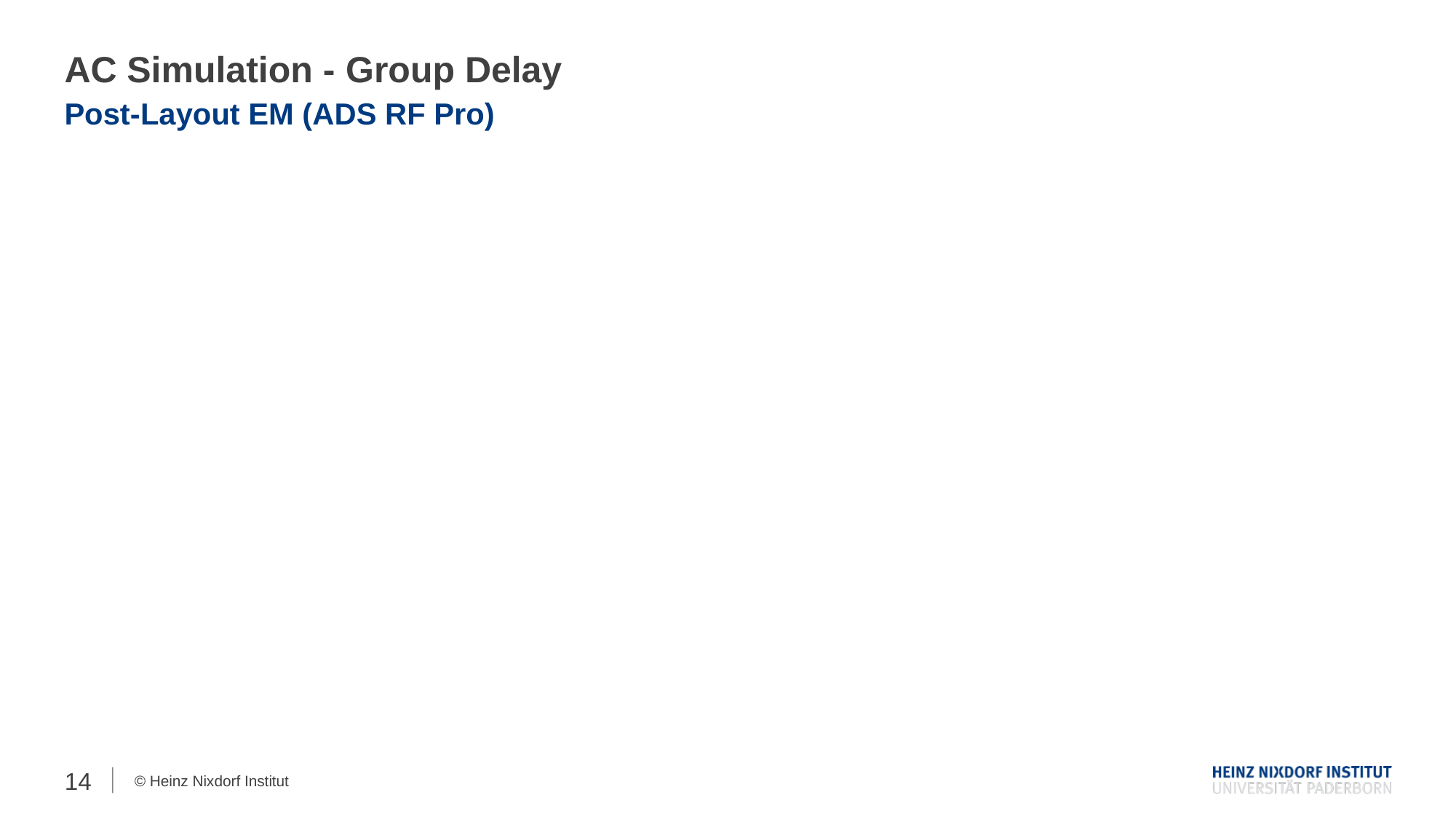

# AC Simulation - Group Delay
Post-Layout EM (ADS RF Pro)

14
© Heinz Nixdorf Institut